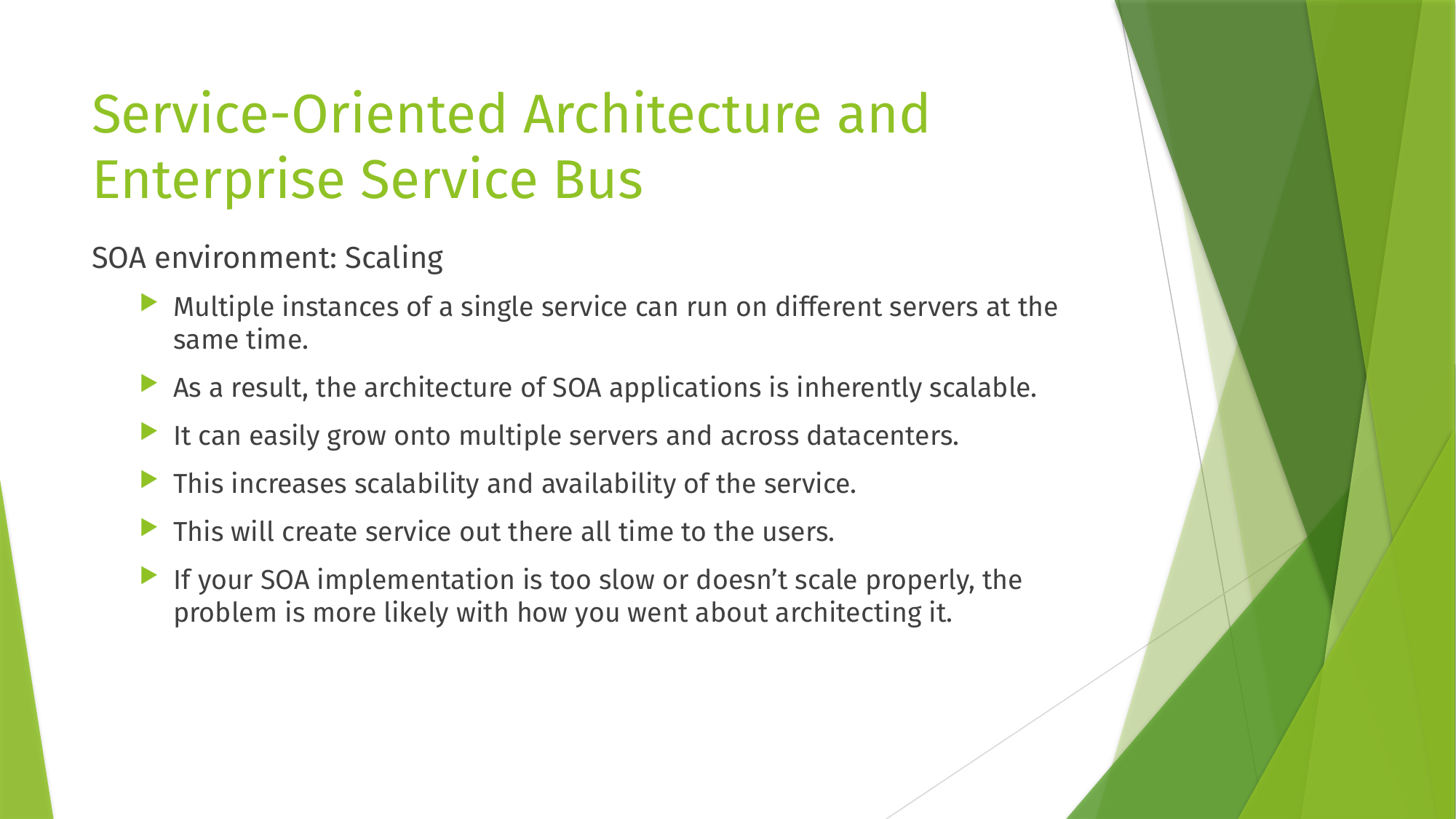

# Service-Oriented Architecture and Enterprise Service Bus
SOA environment: Scaling
Multiple instances of a single service can run on different servers at the same time.
As a result, the architecture of SOA applications is inherently scalable.
It can easily grow onto multiple servers and across datacenters.
This increases scalability and availability of the service.
This will create service out there all time to the users.
If your SOA implementation is too slow or doesn’t scale properly, the problem is more likely with how you went about architecting it.